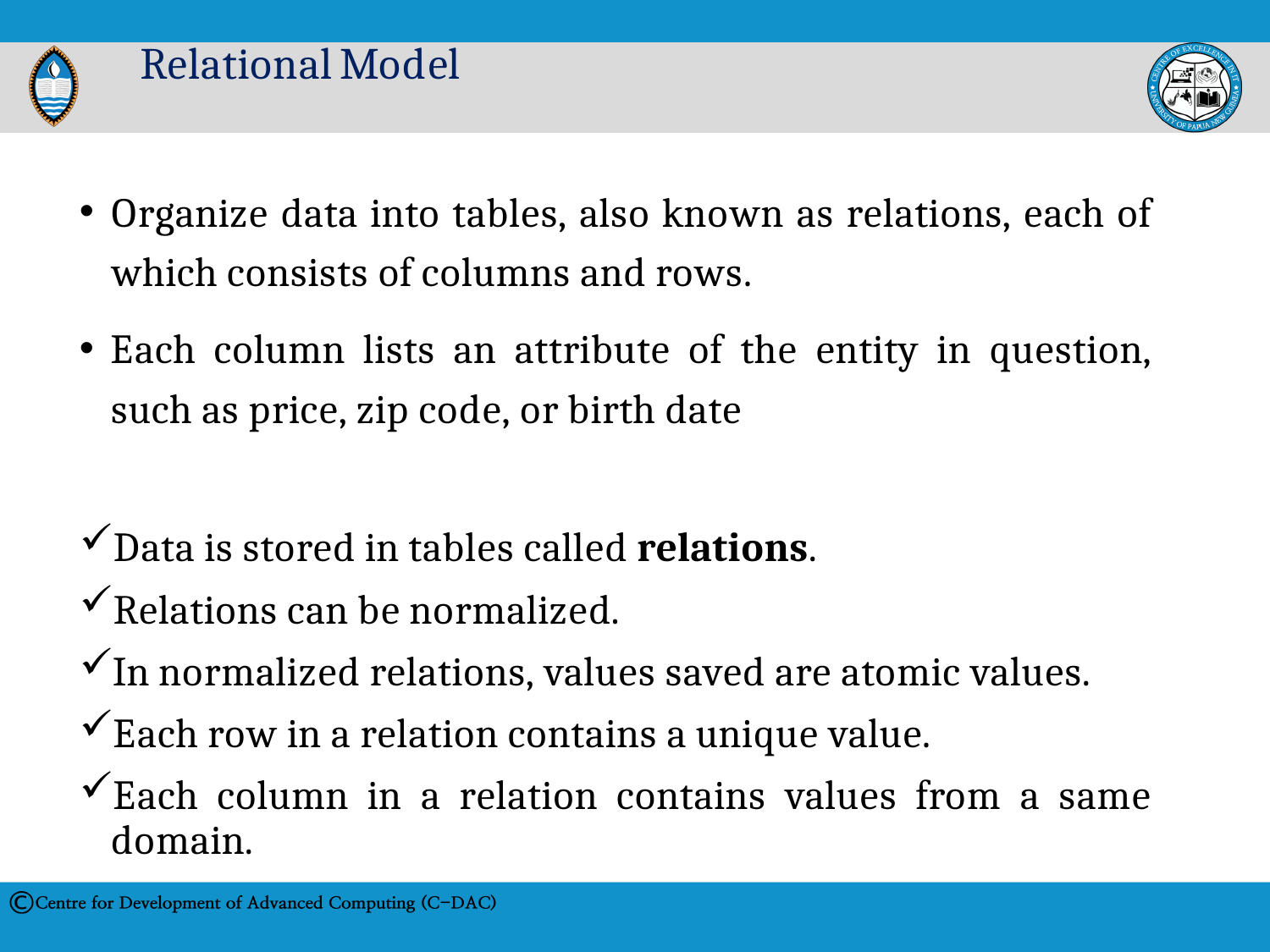

# Relational Model
Organize data into tables, also known as relations, each of which consists of columns and rows.
Each column lists an attribute of the entity in question, such as price, zip code, or birth date

Data is stored in tables called relations.
Relations can be normalized.
In normalized relations, values saved are atomic values.
Each row in a relation contains a unique value.
Each column in a relation contains values from a same domain.